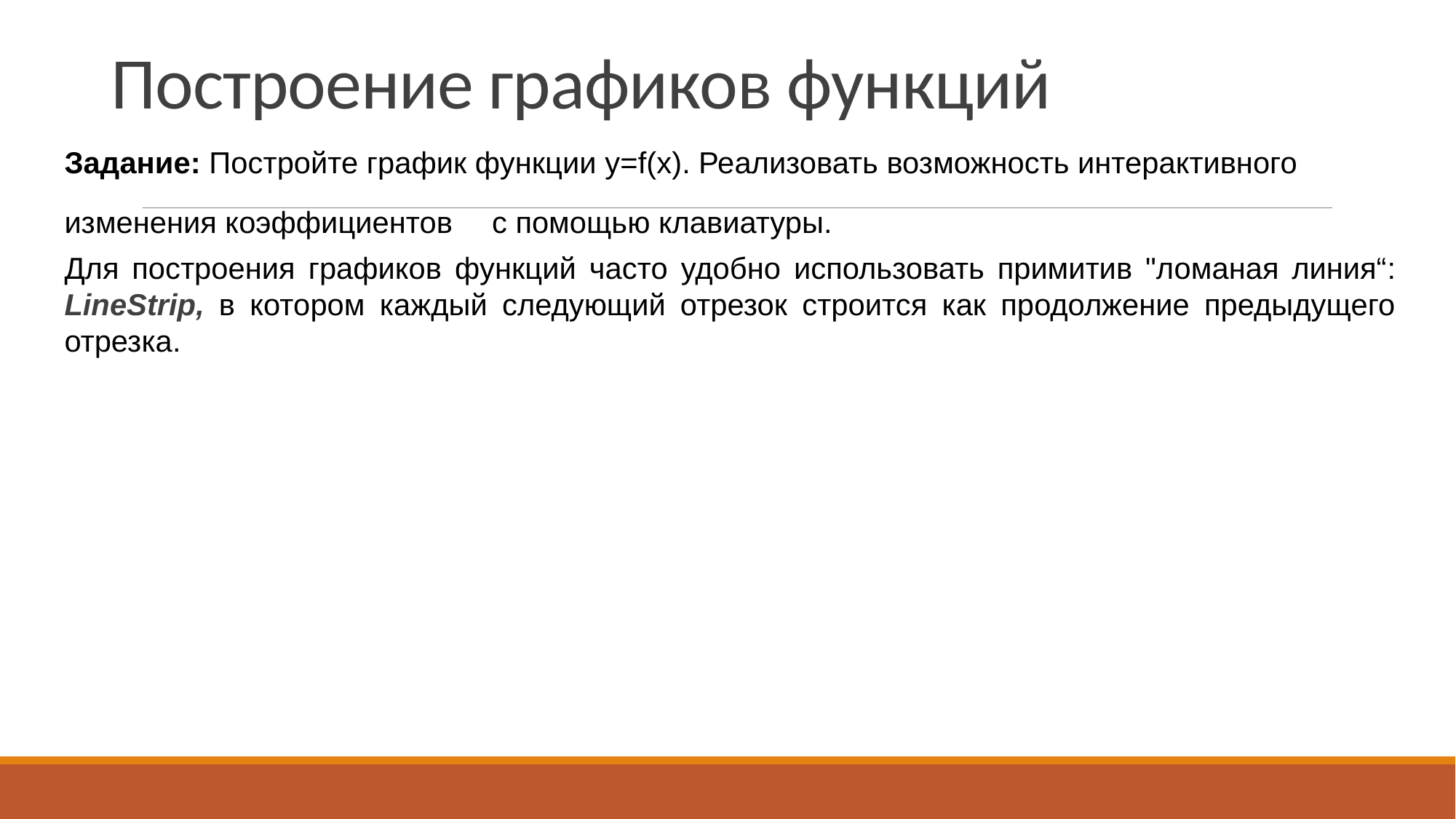

# Построение графиков функций
Задание: Постройте график функции y=f(x). Реализовать возможность интерактивного изменения коэффициентов    с помощью клавиатуры.
Для построения графиков функций часто удобно использовать примитив "ломаная линия“: LineStrip, в котором каждый следующий отрезок строится как продолжение предыдущего отрезка.